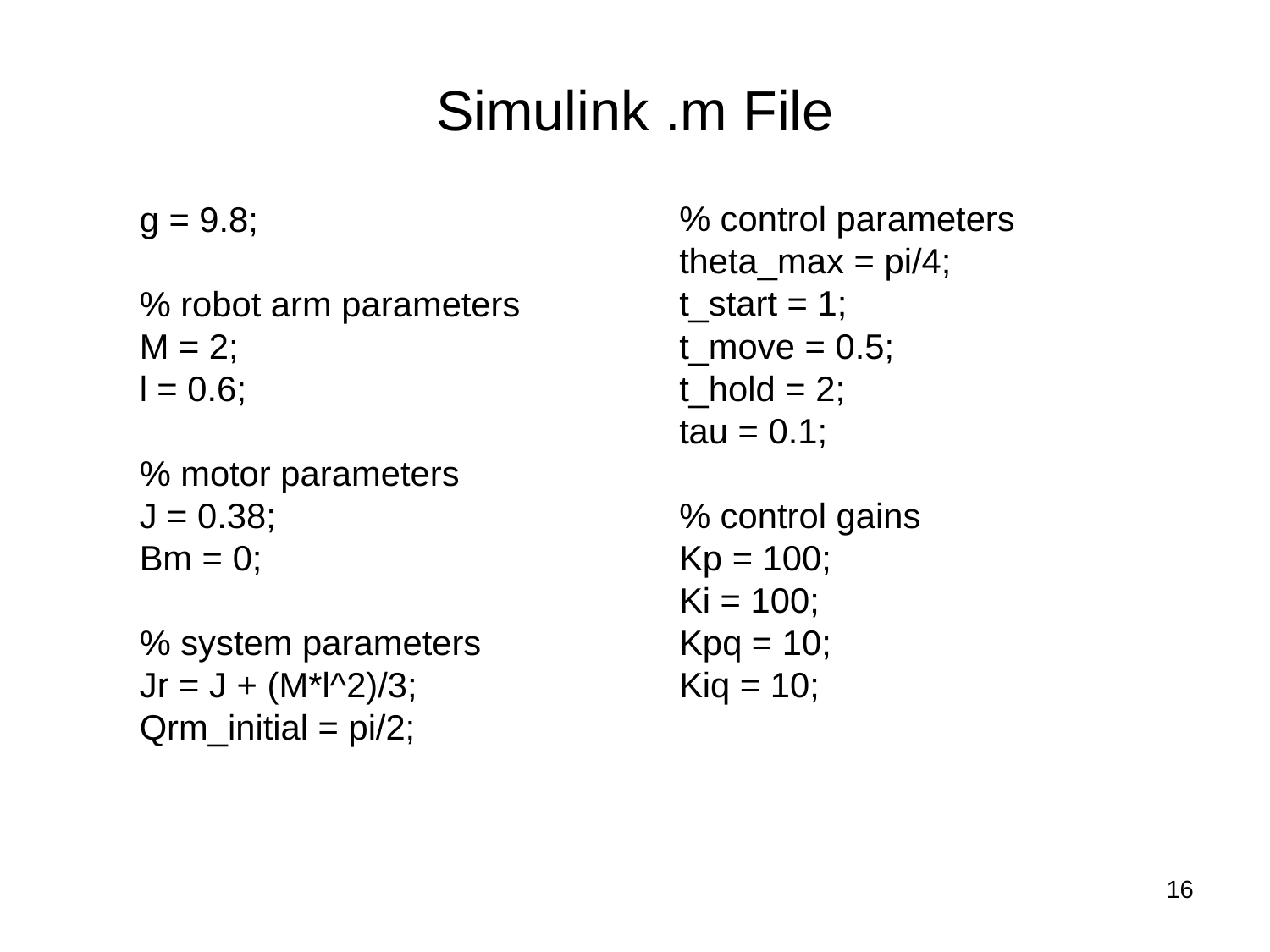

# Simulink .m File
g = 9.8;

% robot arm parameters
M = 2;
l = 0.6;

% motor parameters
J = 0.38;
Bm = 0;

% system parameters
Jr = J + (M*l^2)/3;
Qrm_initial = pi/2;
% control parameters
theta_max = pi/4;
t_start = 1;
t_move = 0.5;
t_hold = 2;
tau = 0.1;

% control gains
Kp = 100;
Ki = 100;
Kpq = 10;
Kiq = 10;
16